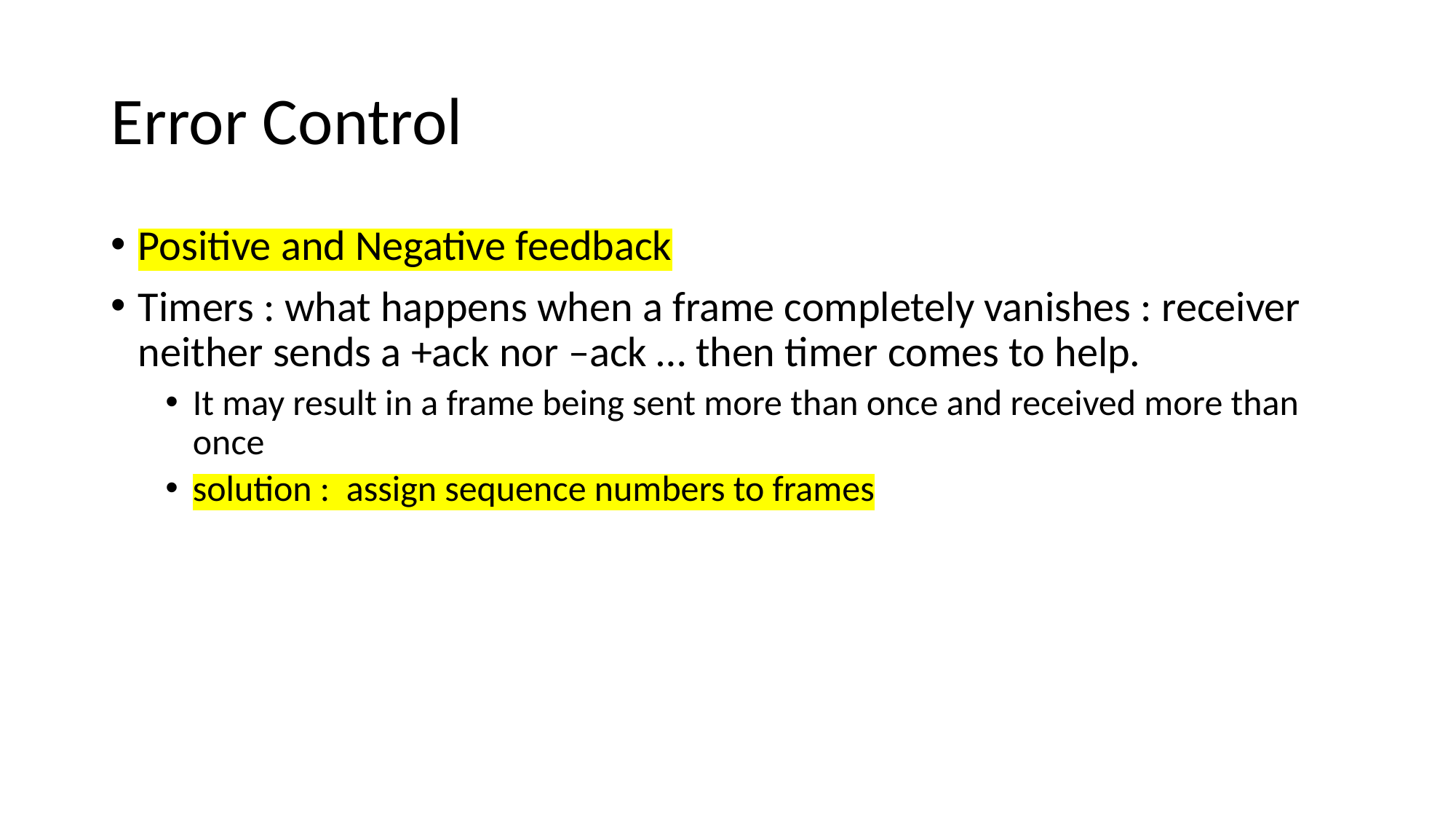

# Error Control
Positive and Negative feedback
Timers : what happens when a frame completely vanishes : receiver neither sends a +ack nor –ack … then timer comes to help.
It may result in a frame being sent more than once and received more than once
solution :  assign sequence numbers to frames